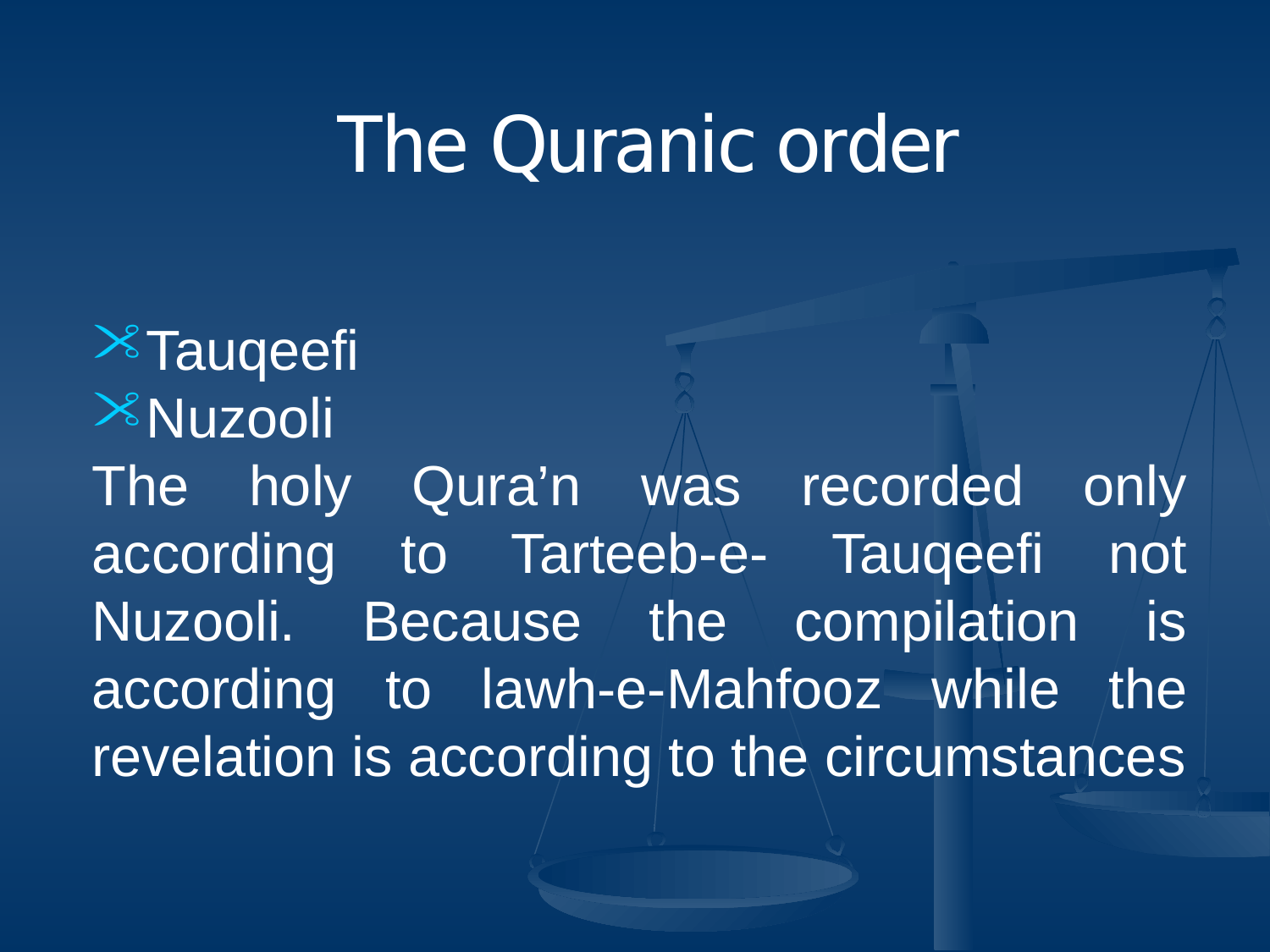

The Quranic order
Tauqeefi
Nuzooli
The holy Qura’n was recorded only according to Tarteeb-e- Tauqeefi not Nuzooli. Because the compilation is according to lawh-e-Mahfooz while the revelation is according to the circumstances